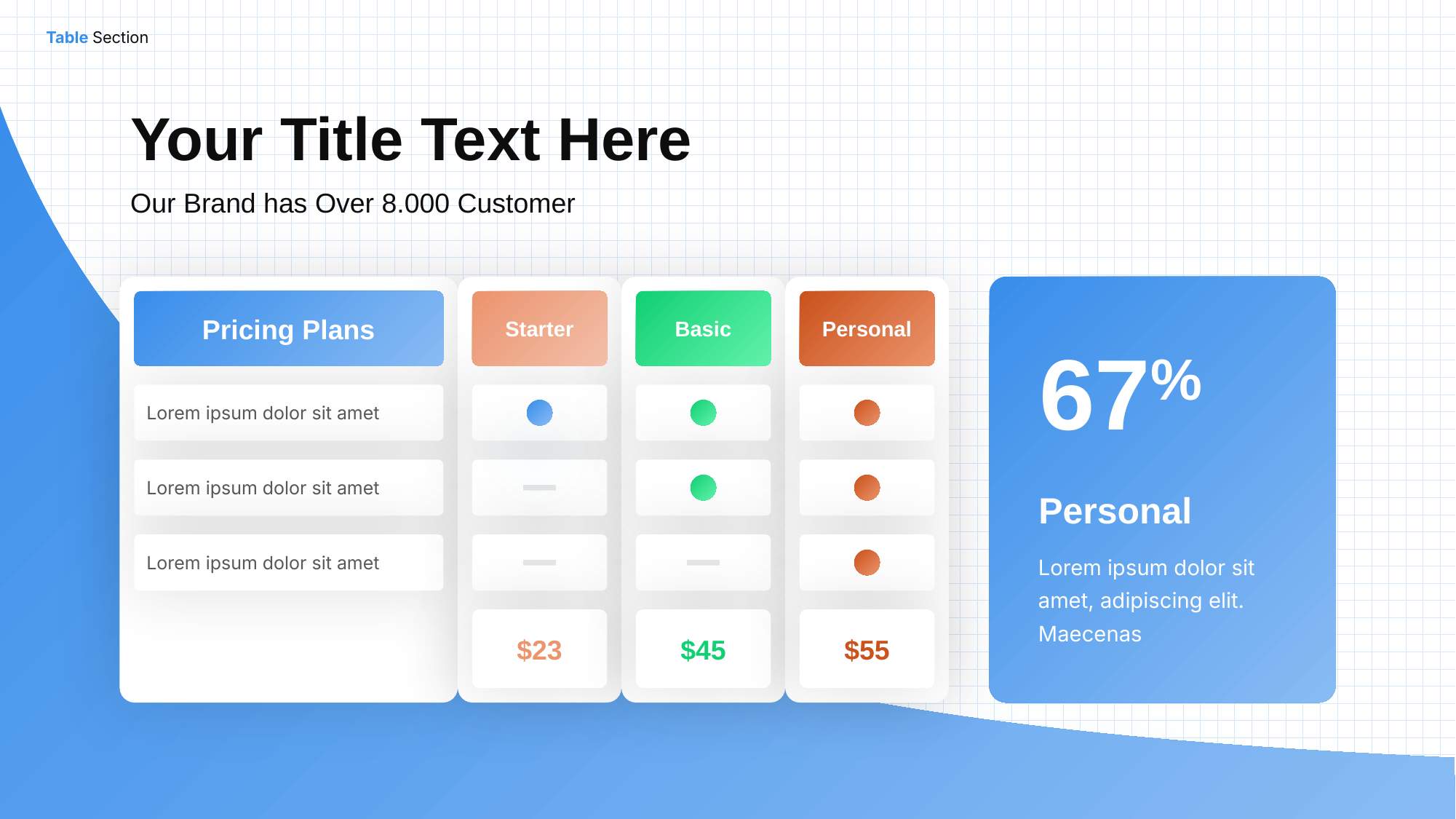

Your Title Text Here
Our Brand has Over 8.000 Customer
6

Pricing Plans
Starter
Basic
Personal
67%
Lorem ipsum dolor sit amet

Lorem ipsum dolor sit amet

Personal
Lorem ipsum dolor sit amet

Lorem ipsum dolor sit amet, adipiscing elit. Maecenas

$23
$45
$55